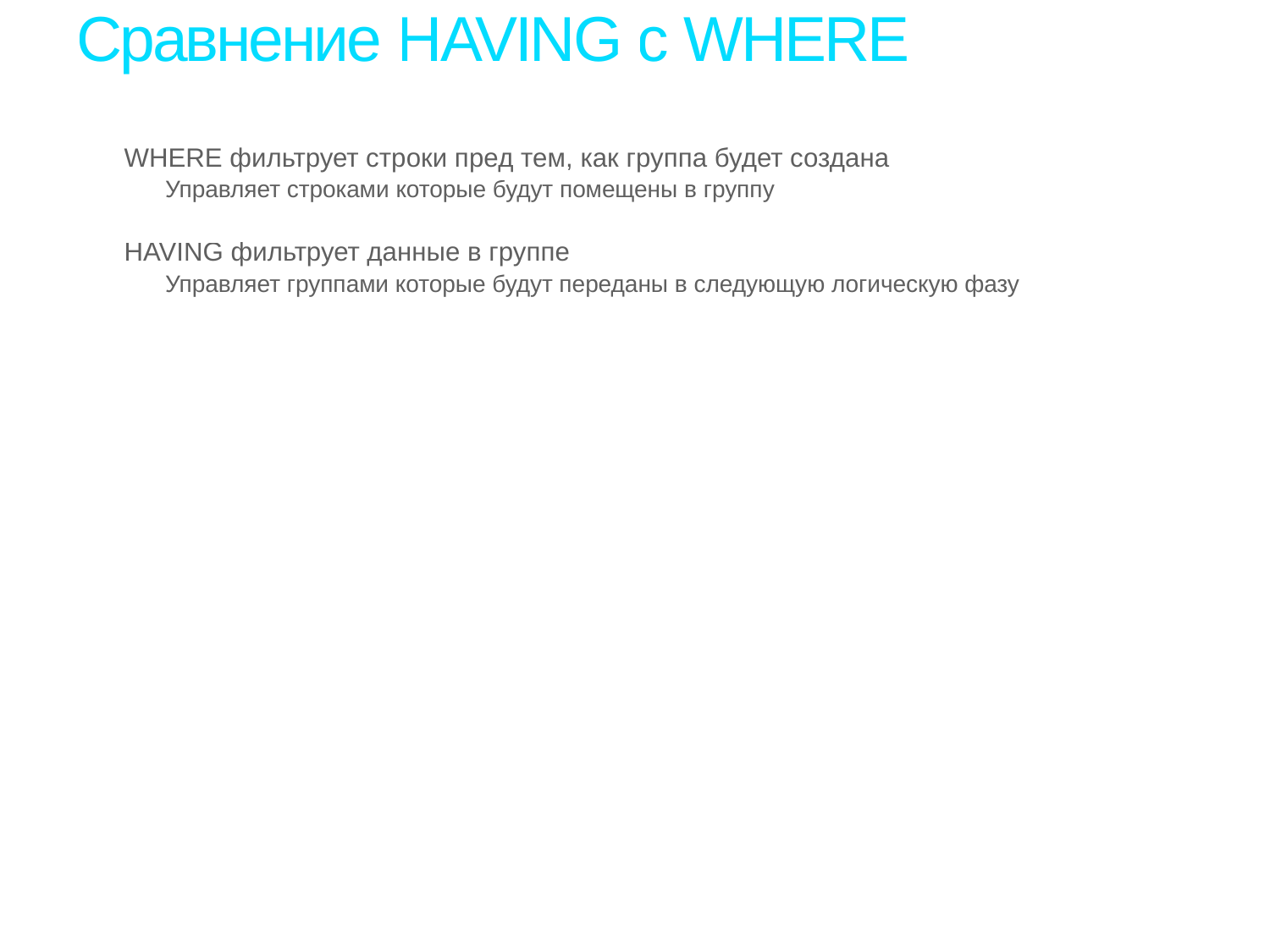

# Сравнение HAVING с WHERE
WHERE фильтрует строки пред тем, как группа будет создана
Управляет строками которые будут помещены в группу

HAVING фильтрует данные в группе
Управляет группами которые будут переданы в следующую логическую фазу